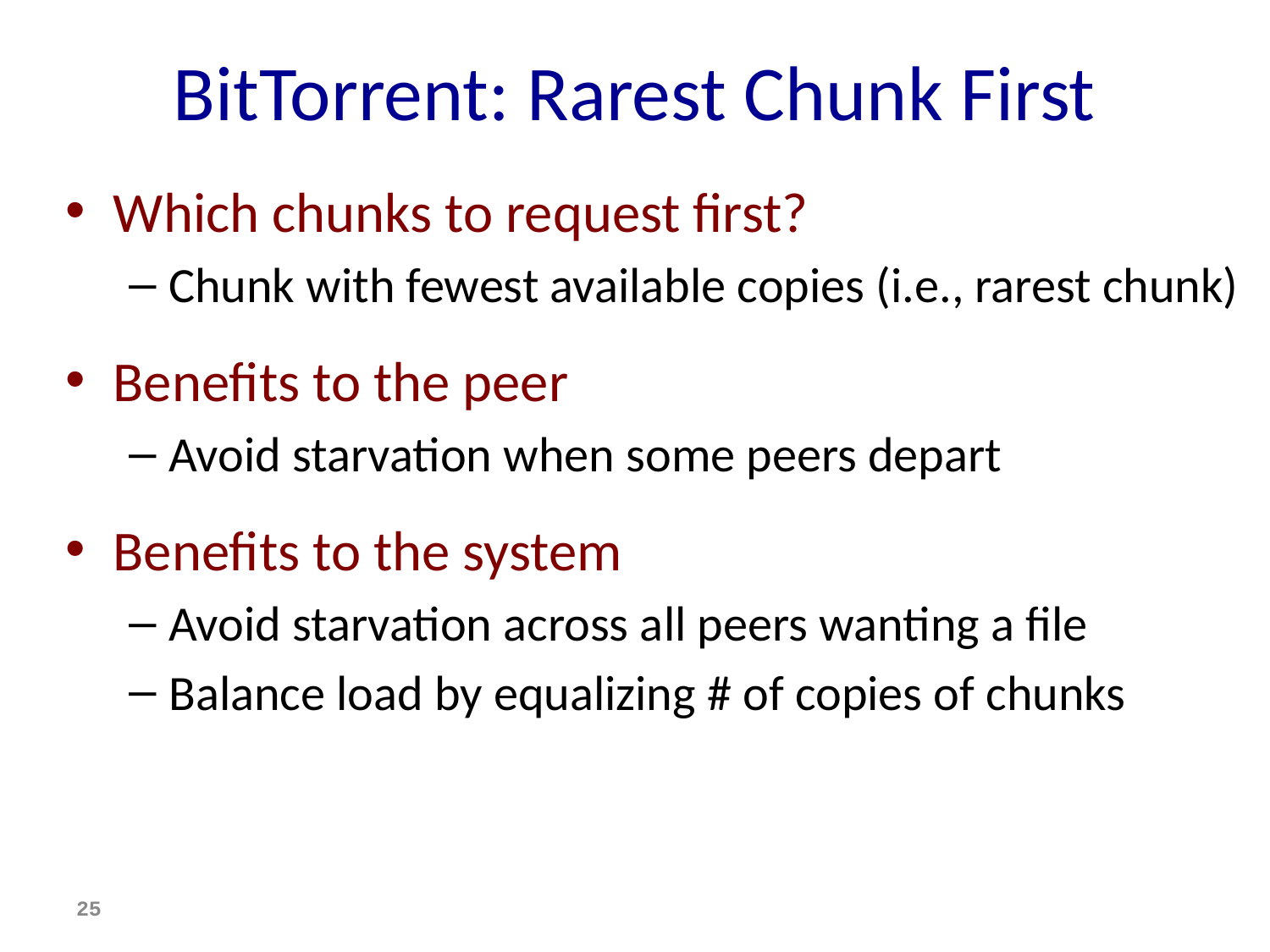

# BitTorrent: Rarest Chunk First
Which chunks to request first?
Chunk with fewest available copies (i.e., rarest chunk)
Benefits to the peer
Avoid starvation when some peers depart
Benefits to the system
Avoid starvation across all peers wanting a file
Balance load by equalizing # of copies of chunks

25